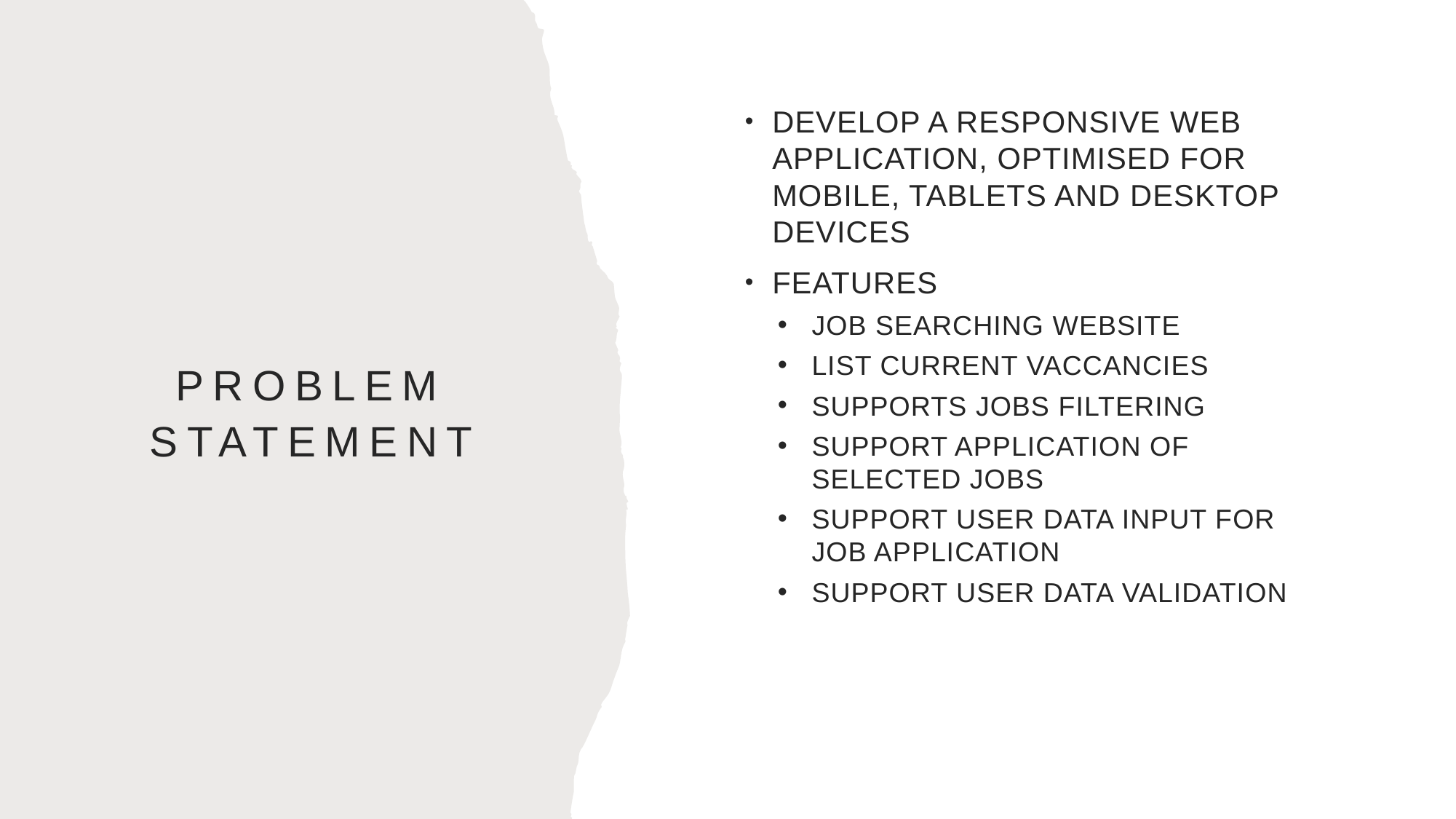

DEVELOP A RESPONSIVE WEB APPLICATION, OPTIMISED FOR MOBILE, TABLETS AND DESKTOP DEVICES
FEATURES
JOB SEARCHING WEBSITE
LIST CURRENT VACCANCIES
SUPPORTS JOBS FILTERING
SUPPORT APPLICATION OF SELECTED JOBS
SUPPORT USER DATA INPUT FOR JOB APPLICATION
SUPPORT USER DATA VALIDATION

# Problem statement